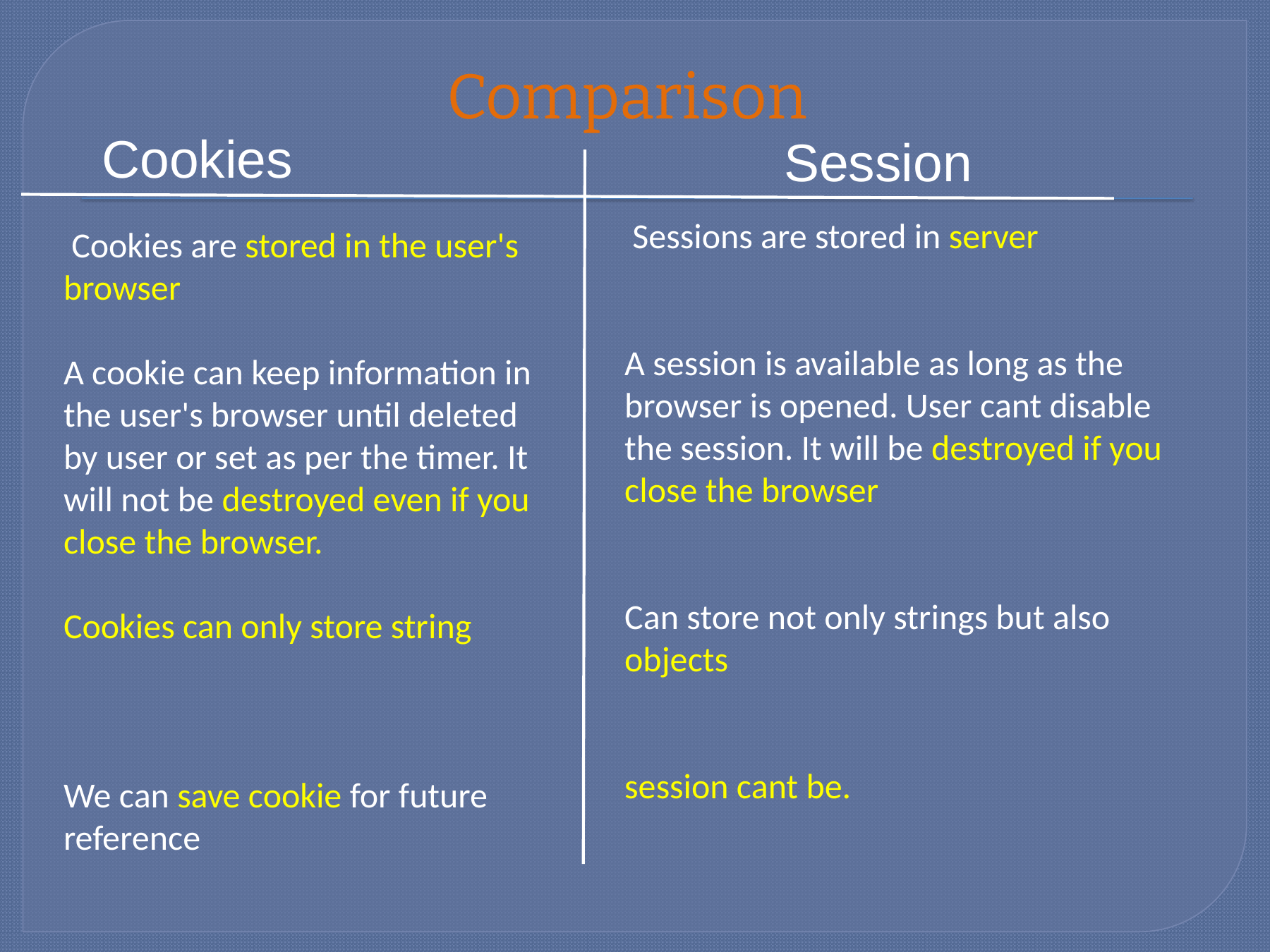

# Comparison
Cookies

 Sessions are stored in server

A session is available as long as the browser is opened. User cant disable the session. It will be destroyed if you close the browser

Can store not only strings but also objects

session cant be.

 Cookies are stored in the user's browser

A cookie can keep information in the user's browser until deleted by user or set as per the timer. It will not be destroyed even if you close the browser.

Cookies can only store string

We can save cookie for future reference
Session